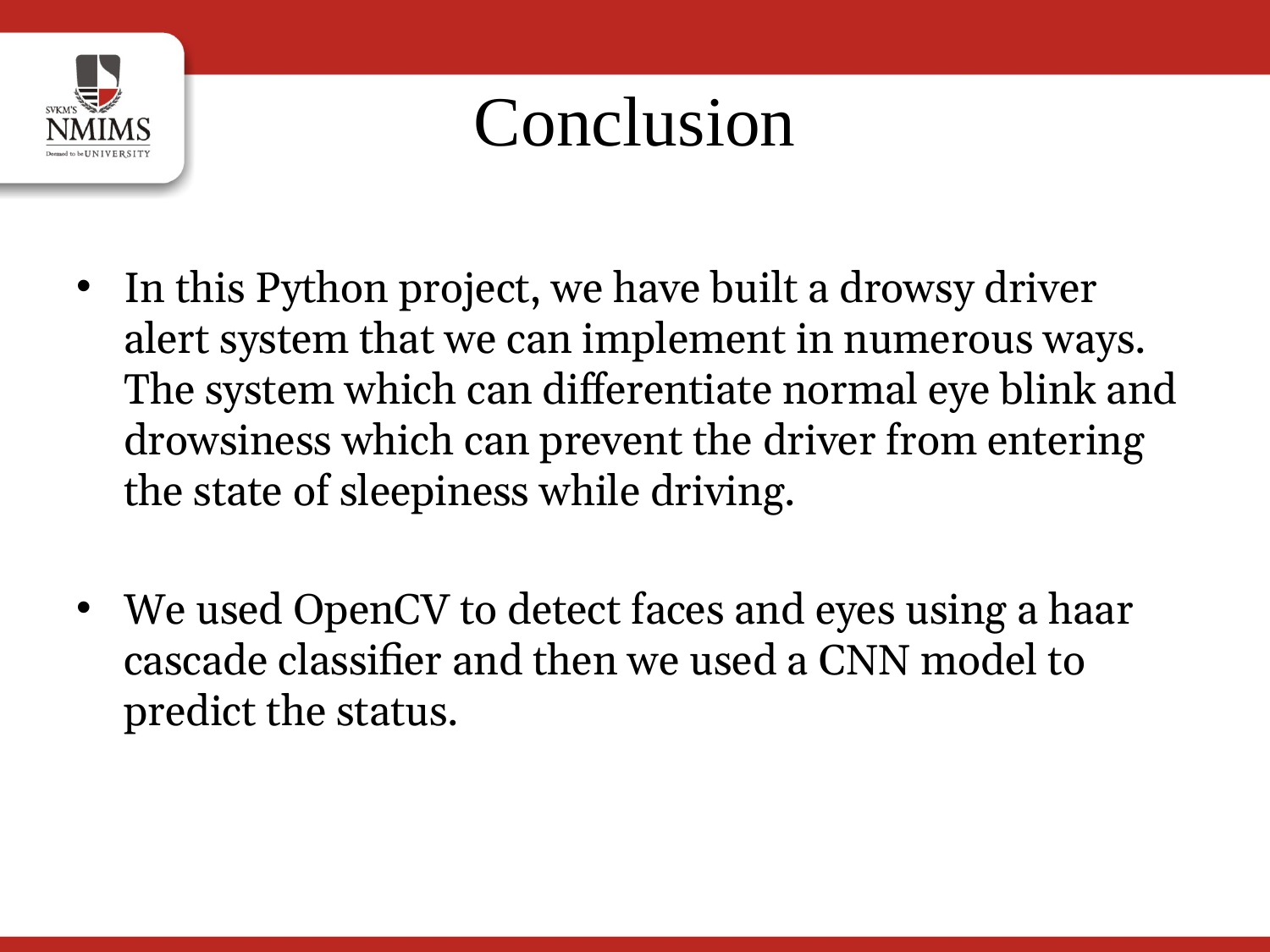

# Conclusion
In this Python project, we have built a drowsy driver alert system that we can implement in numerous ways. The system which can differentiate normal eye blink and drowsiness which can prevent the driver from entering the state of sleepiness while driving.

We used OpenCV to detect faces and eyes using a haar cascade classifier and then we used a CNN model to predict the status.